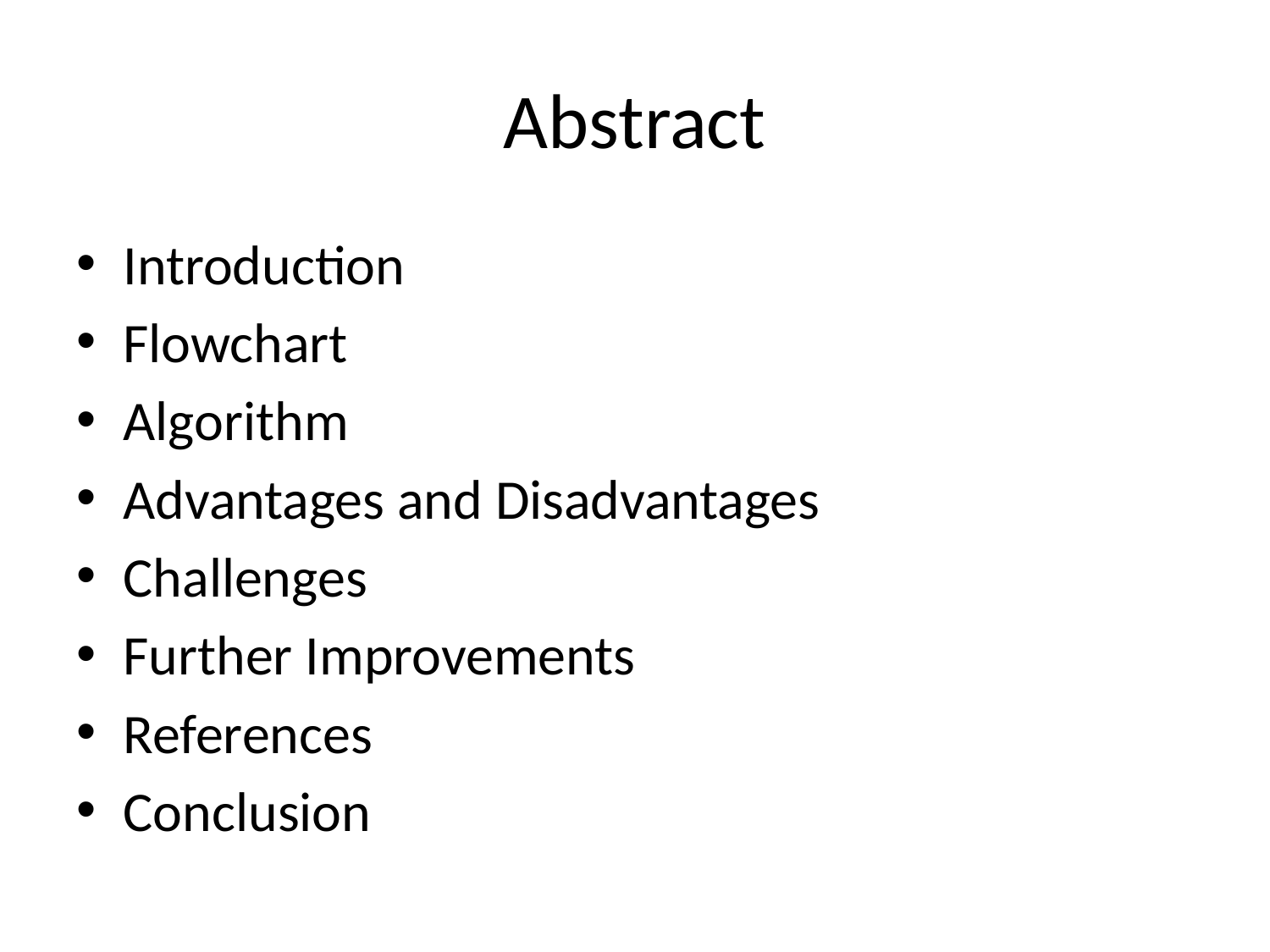

# Abstract
Introduction
Flowchart
Algorithm
Advantages and Disadvantages
Challenges
Further Improvements
References
Conclusion